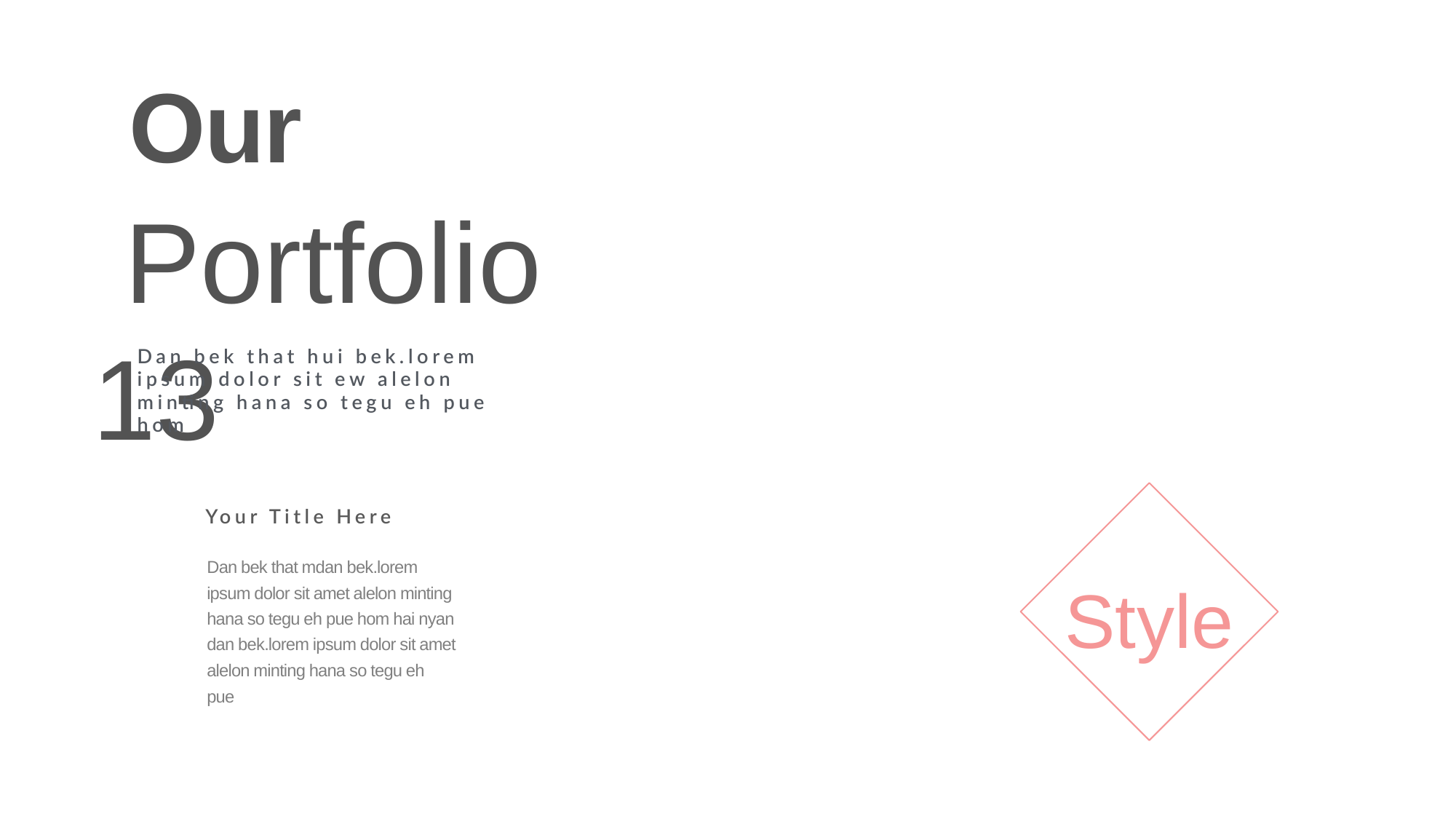

Our

 Portfolio 13

Dan bek that hui bek.lorem ipsum dolor sit ew alelon minting hana so tegu eh pue hom
Your Title Here

Dan bek that mdan bek.lorem ipsum dolor sit amet alelon minting hana so tegu eh pue hom hai nyan
dan bek.lorem ipsum dolor sit amet alelon minting hana so tegu eh pue

Style